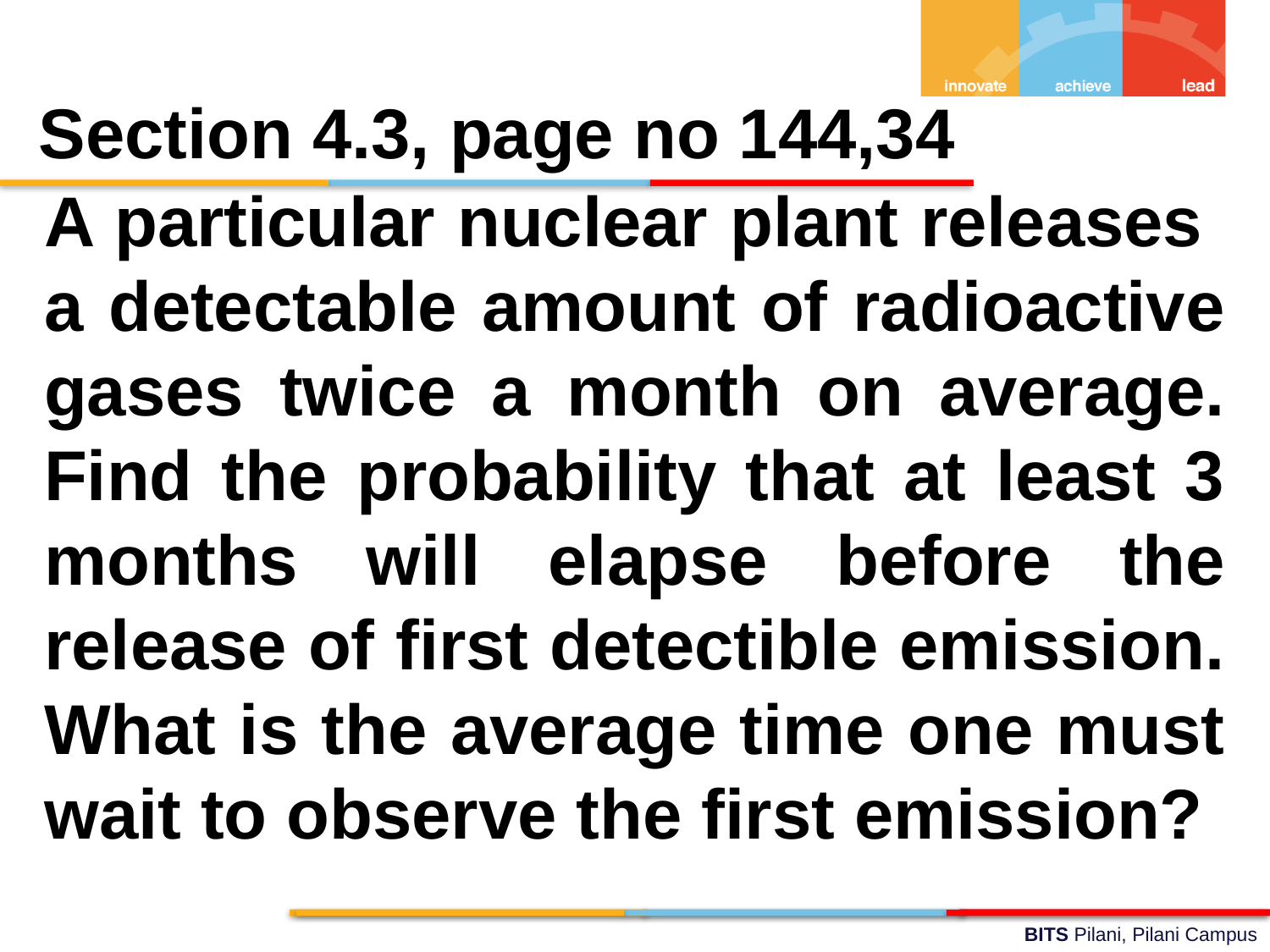

Section 4.3, page no 144,34
A particular nuclear plant releases  a detectable amount of radioactive gases twice a month on average. Find the probability that at least 3 months will elapse before the release of first detectible emission. What is the average time one must wait to observe the first emission?